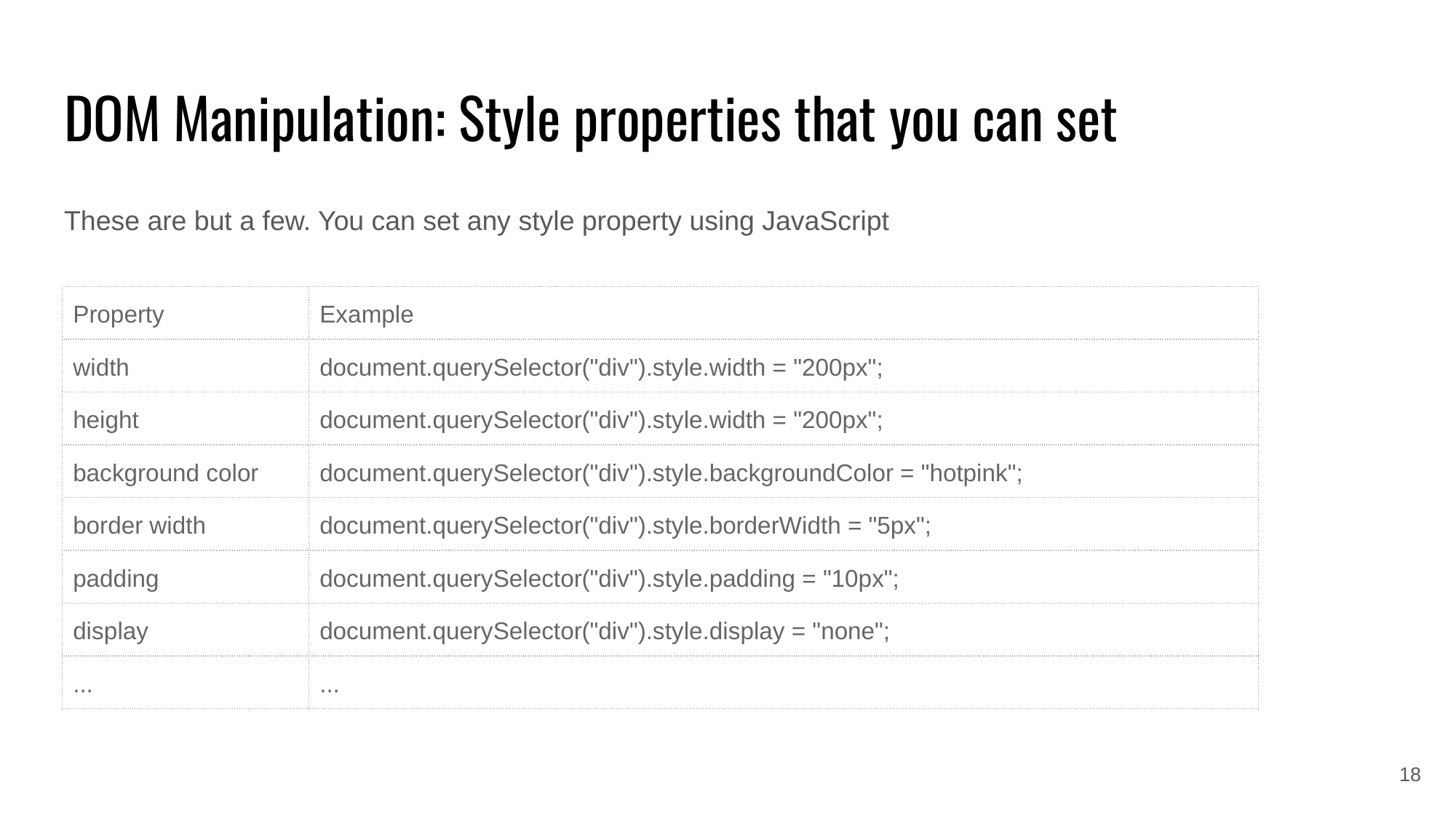

# DOM Manipulation: Style properties that you can set
These are but a few. You can set any style property using JavaScript
| Property | Example |
| --- | --- |
| width | document.querySelector("div").style.width = "200px"; |
| height | document.querySelector("div").style.width = "200px"; |
| background color | document.querySelector("div").style.backgroundColor = "hotpink"; |
| border width | document.querySelector("div").style.borderWidth = "5px"; |
| padding | document.querySelector("div").style.padding = "10px"; |
| display | document.querySelector("div").style.display = "none"; |
| ... | ... |
18